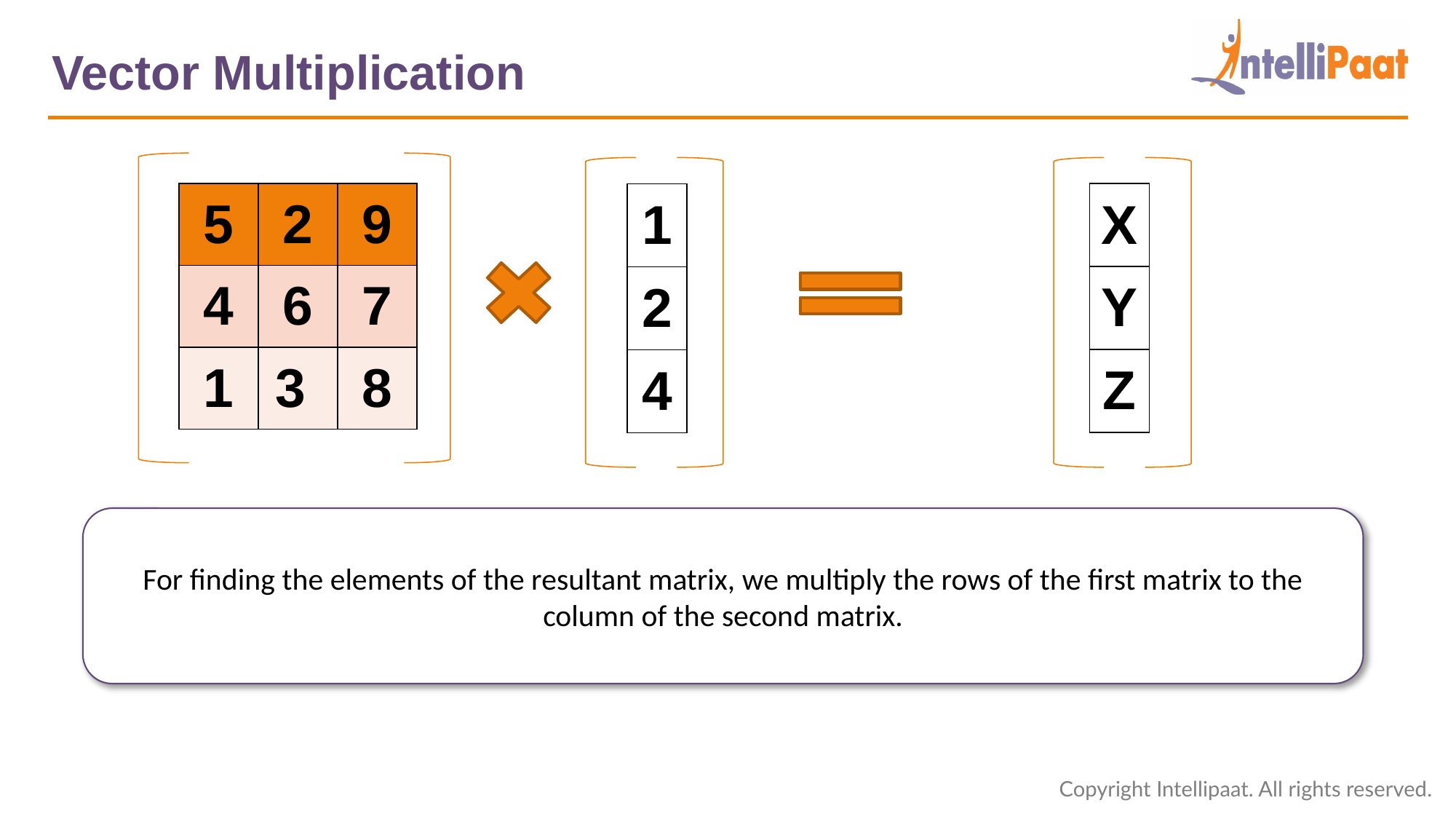

Vector Multiplication

| X |
| --- |
| Y |
| Z |

| 5 | 2 | 9 |
| --- | --- | --- |
| 4 | 6 | 7 |
| 1 | 3 | 8 |
| 1 |
| --- |
| 2 |
| 4 |

For finding the elements of the resultant matrix, we multiply the rows of the first matrix to the column of the second matrix.